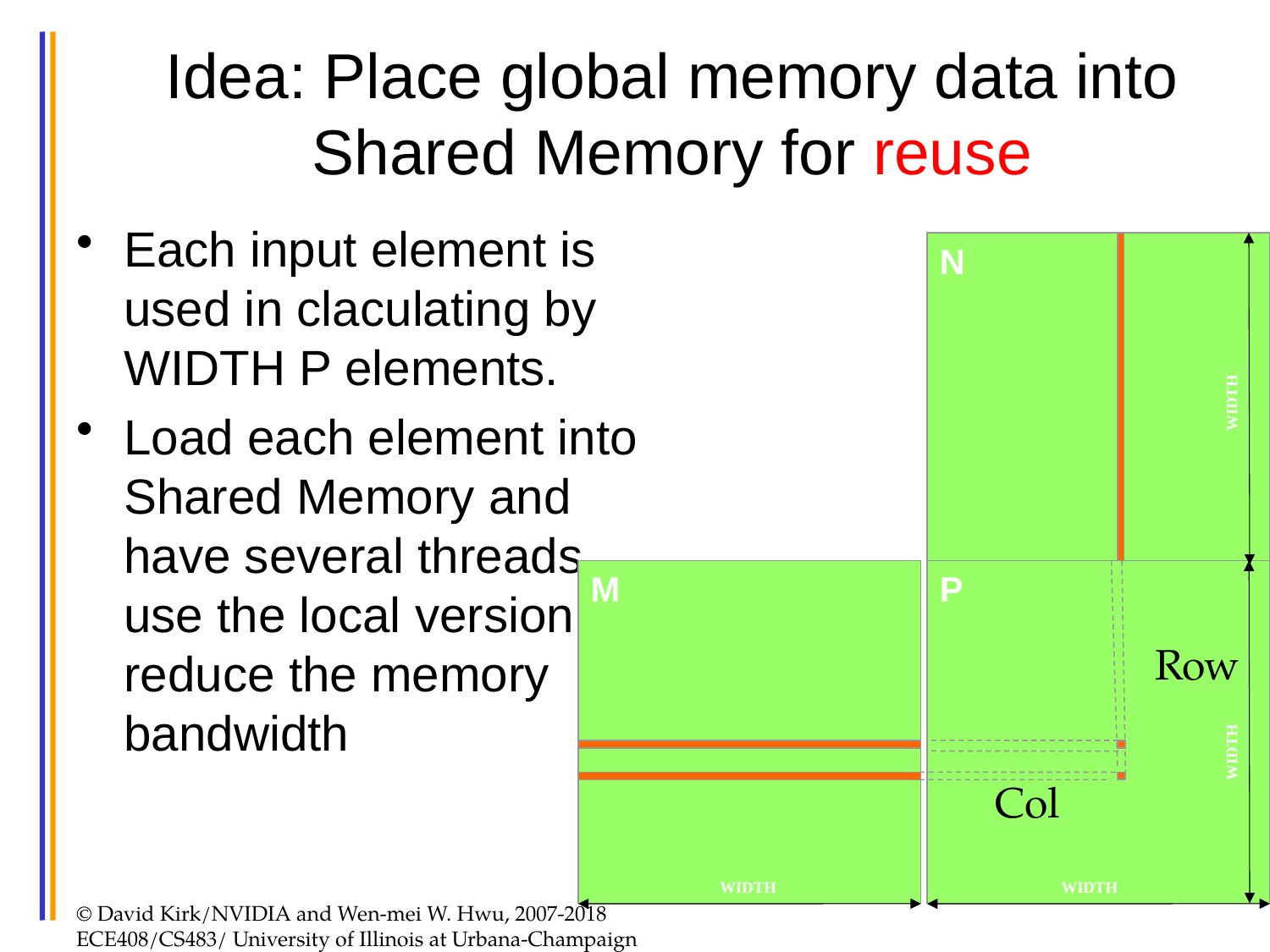

# Idea: Place global memory data into Shared Memory for reuse
Each input element is used in claculating by WIDTH P elements.
Load each element into Shared Memory and have several threads use the local version to reduce the memory bandwidth

N

WIDTH
M
P

Row

WIDTH

Col

11
WIDTH
WIDTH
© David Kirk/NVIDIA and Wen-mei W. Hwu, 2007-2018 ECE408/CS483/ University of Illinois at Urbana-Champaign